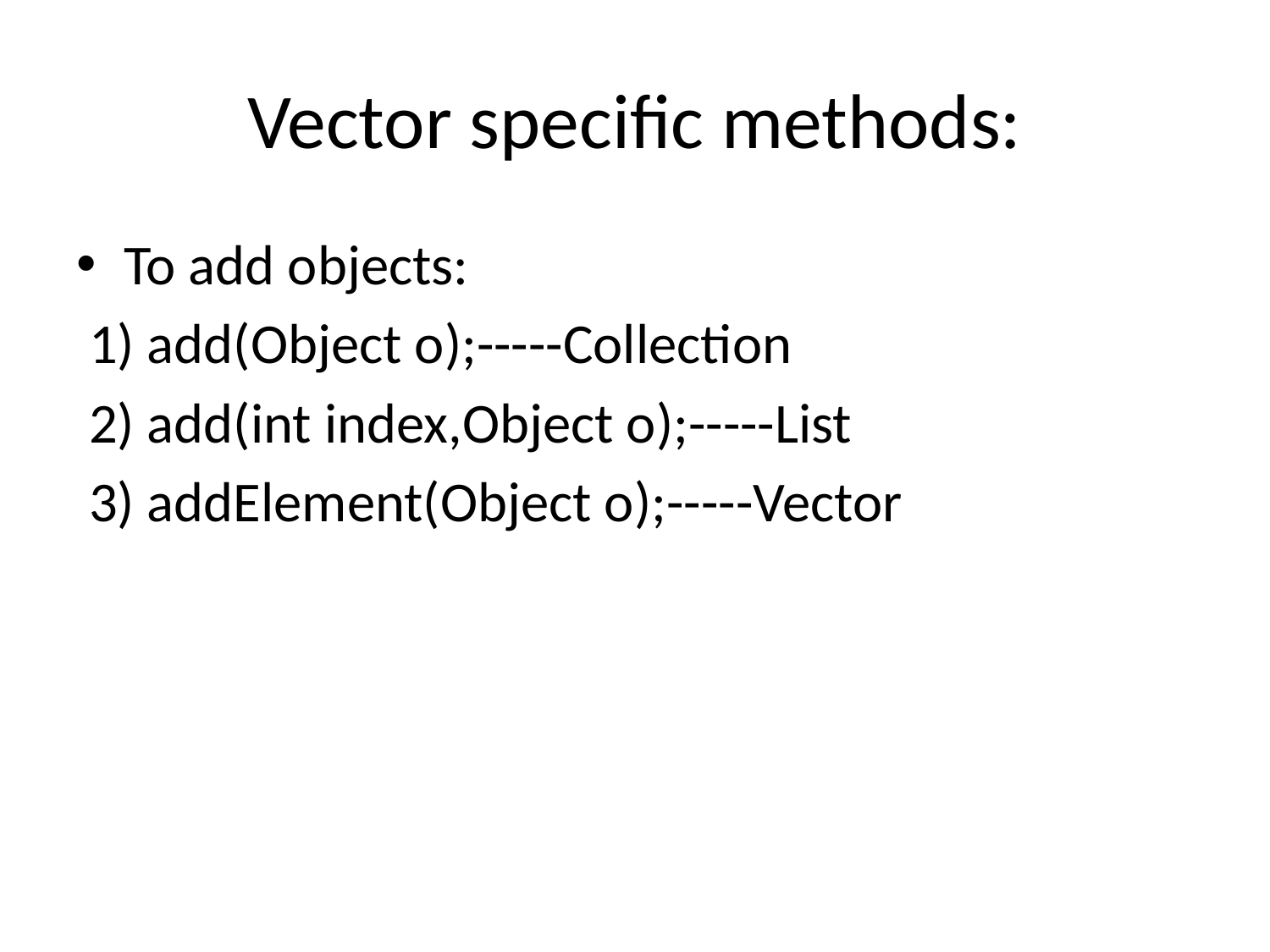

# Vector specific methods:
To add objects:
 1) add(Object o);-----Collection
 2) add(int index,Object o);-----List
 3) addElement(Object o);-----Vector